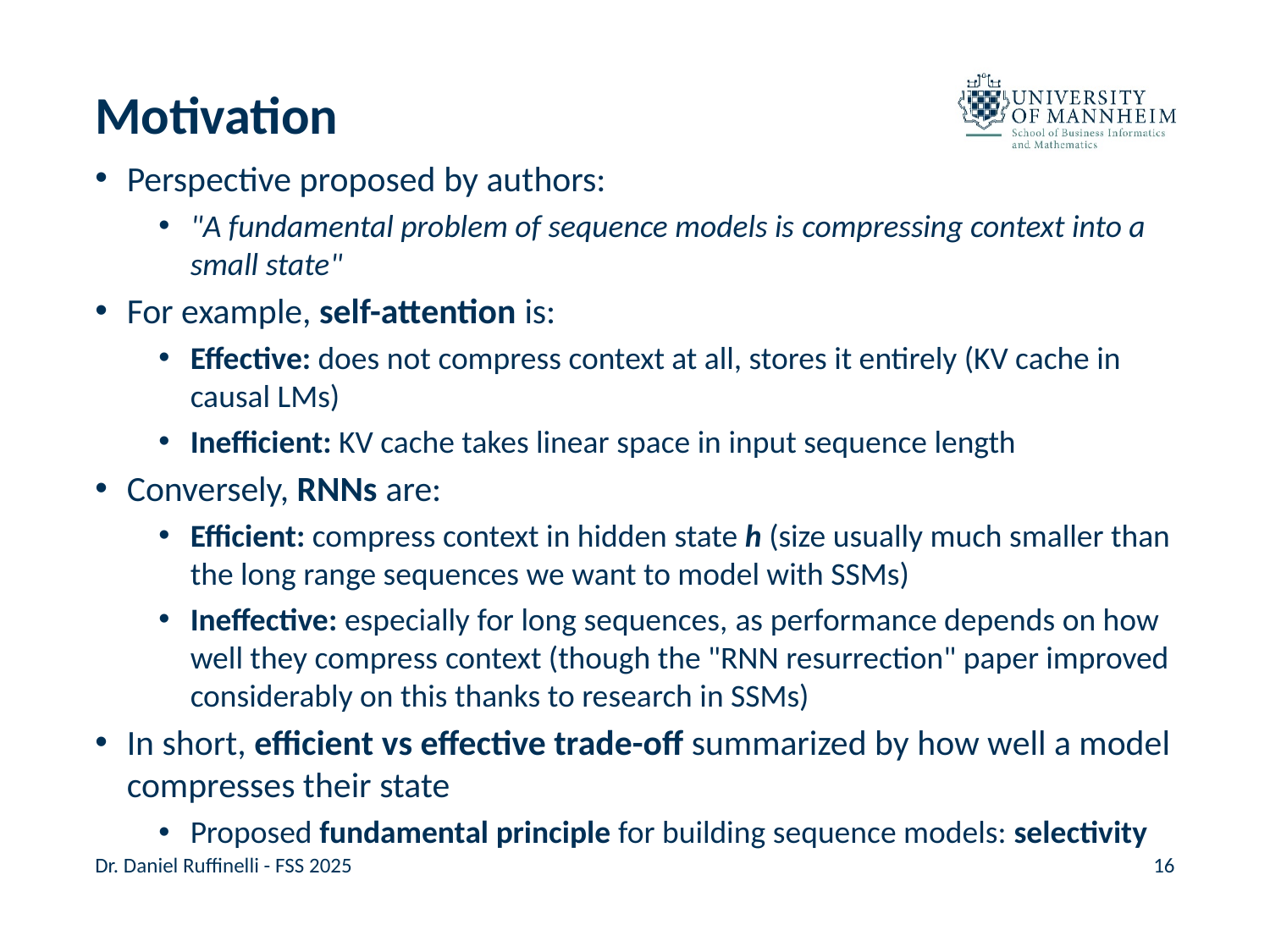

# Motivation
Perspective proposed by authors:
"A fundamental problem of sequence models is compressing context into a small state"
For example, self-attention is:
Effective: does not compress context at all, stores it entirely (KV cache in causal LMs)
Inefficient: KV cache takes linear space in input sequence length
Conversely, RNNs are:
Efficient: compress context in hidden state h (size usually much smaller than the long range sequences we want to model with SSMs)
Ineffective: especially for long sequences, as performance depends on how well they compress context (though the "RNN resurrection" paper improved considerably on this thanks to research in SSMs)
In short, efficient vs effective trade-off summarized by how well a model compresses their state
Proposed fundamental principle for building sequence models: selectivity

Dr. Daniel Ruffinelli - FSS 2025
16